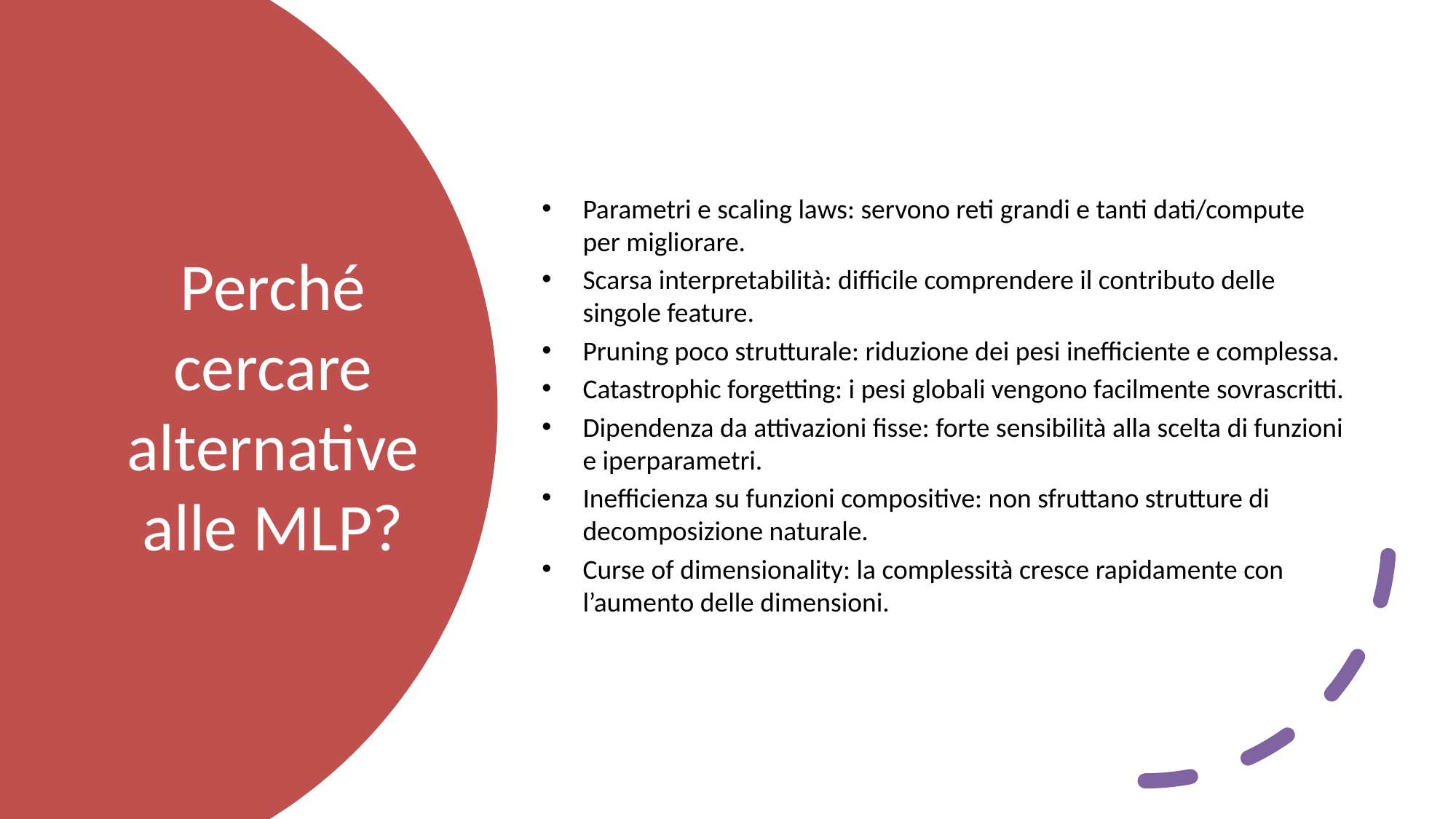

Parametri e scaling laws: servono reti grandi e tanti dati/compute per migliorare.
Scarsa interpretabilità: difficile comprendere il contributo delle singole feature.
Pruning poco strutturale: riduzione dei pesi inefficiente e complessa.
Catastrophic forgetting: i pesi globali vengono facilmente sovrascritti.
Dipendenza da attivazioni fisse: forte sensibilità alla scelta di funzioni e iperparametri.
Inefficienza su funzioni compositive: non sfruttano strutture di decomposizione naturale.
Curse of dimensionality: la complessità cresce rapidamente con l’aumento delle dimensioni.
# Perché cercare alternative alle MLP?